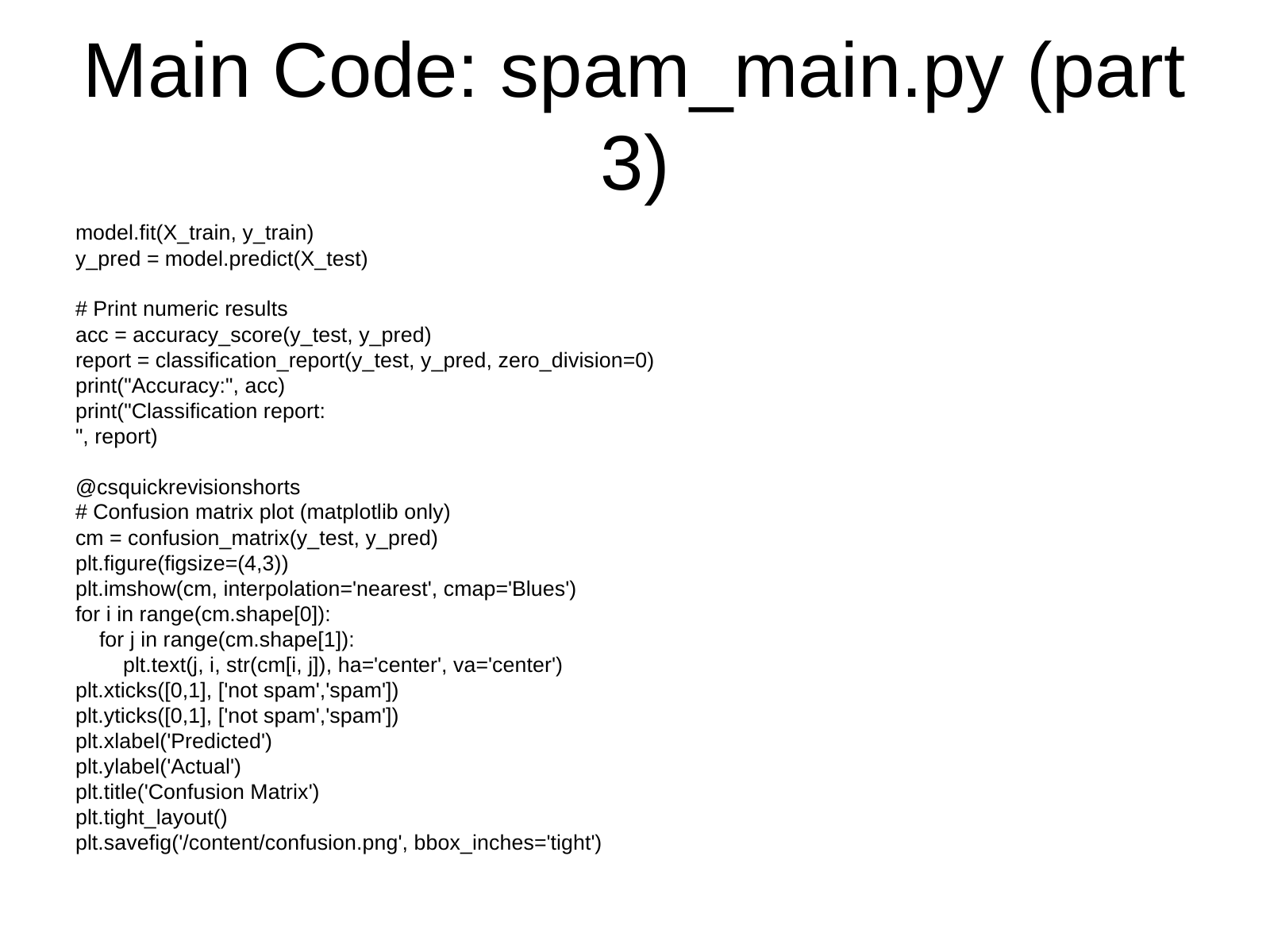

Main Code: spam_main.py (part 3)

model.fit(X_train, y_train)
y_pred = model.predict(X_test)

# Print numeric results
acc = accuracy_score(y_test, y_pred)
report = classification_report(y_test, y_pred, zero_division=0)
print("Accuracy:", acc)
print("Classification report:
", report)

@csquickrevisionshorts
# Confusion matrix plot (matplotlib only)
cm = confusion_matrix(y_test, y_pred)
plt.figure(figsize=(4,3))
plt.imshow(cm, interpolation='nearest', cmap='Blues')
for i in range(cm.shape[0]):
    for j in range(cm.shape[1]):
        plt.text(j, i, str(cm[i, j]), ha='center', va='center')
plt.xticks([0,1], ['not spam','spam'])
plt.yticks([0,1], ['not spam','spam'])
plt.xlabel('Predicted')
plt.ylabel('Actual')
plt.title('Confusion Matrix')
plt.tight_layout()
plt.savefig('/content/confusion.png', bbox_inches='tight')